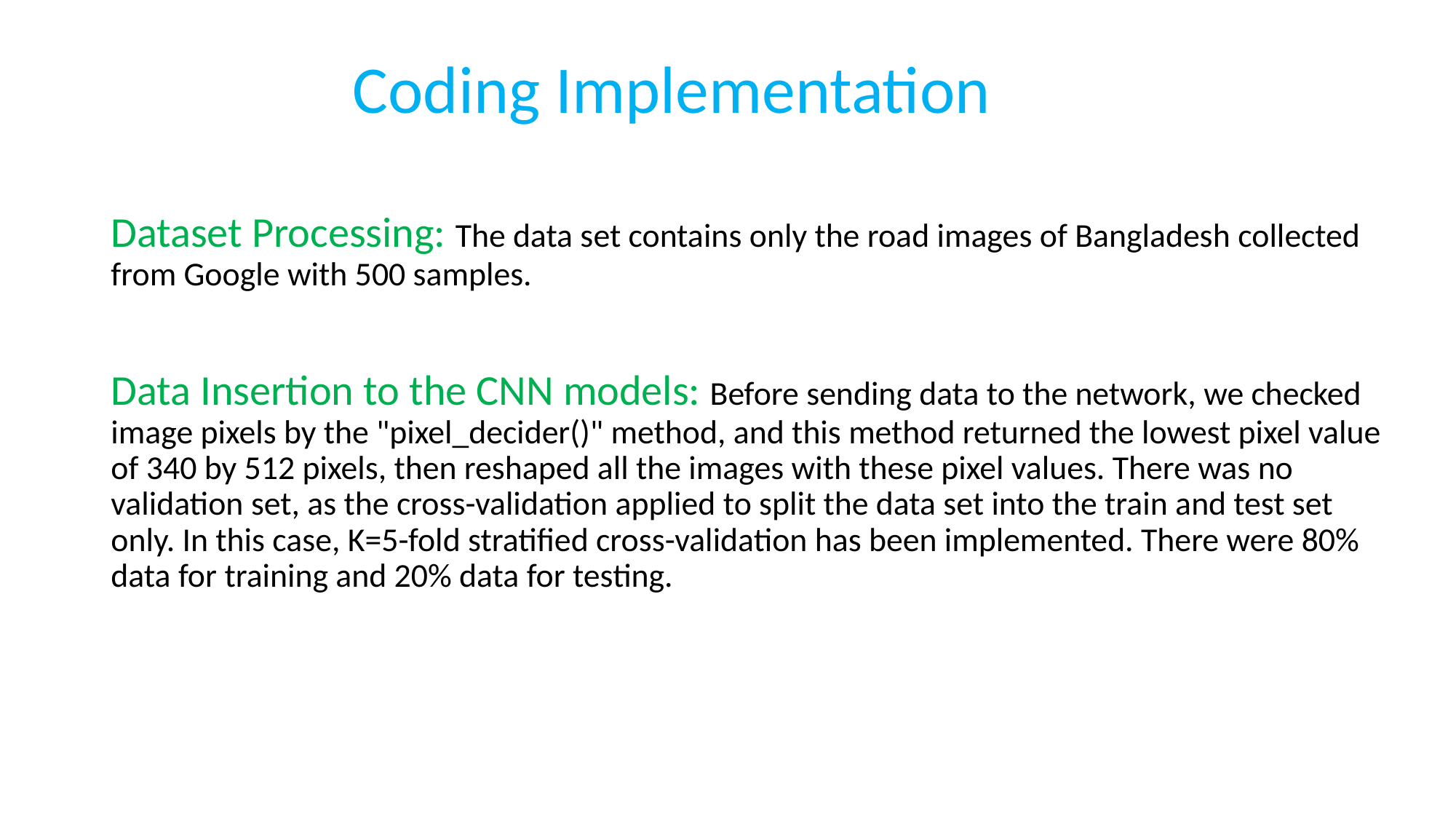

# Coding Implementation

Dataset Processing: The data set contains only the road images of Bangladesh collected from Google with 500 samples.

Data Insertion to the CNN models: Before sending data to the network, we checked image pixels by the "pixel_decider()" method, and this method returned the lowest pixel value of 340 by 512 pixels, then reshaped all the images with these pixel values. There was no validation set, as the cross-validation applied to split the data set into the train and test set only. In this case, K=5-fold stratified cross-validation has been implemented. There were 80% data for training and 20% data for testing.